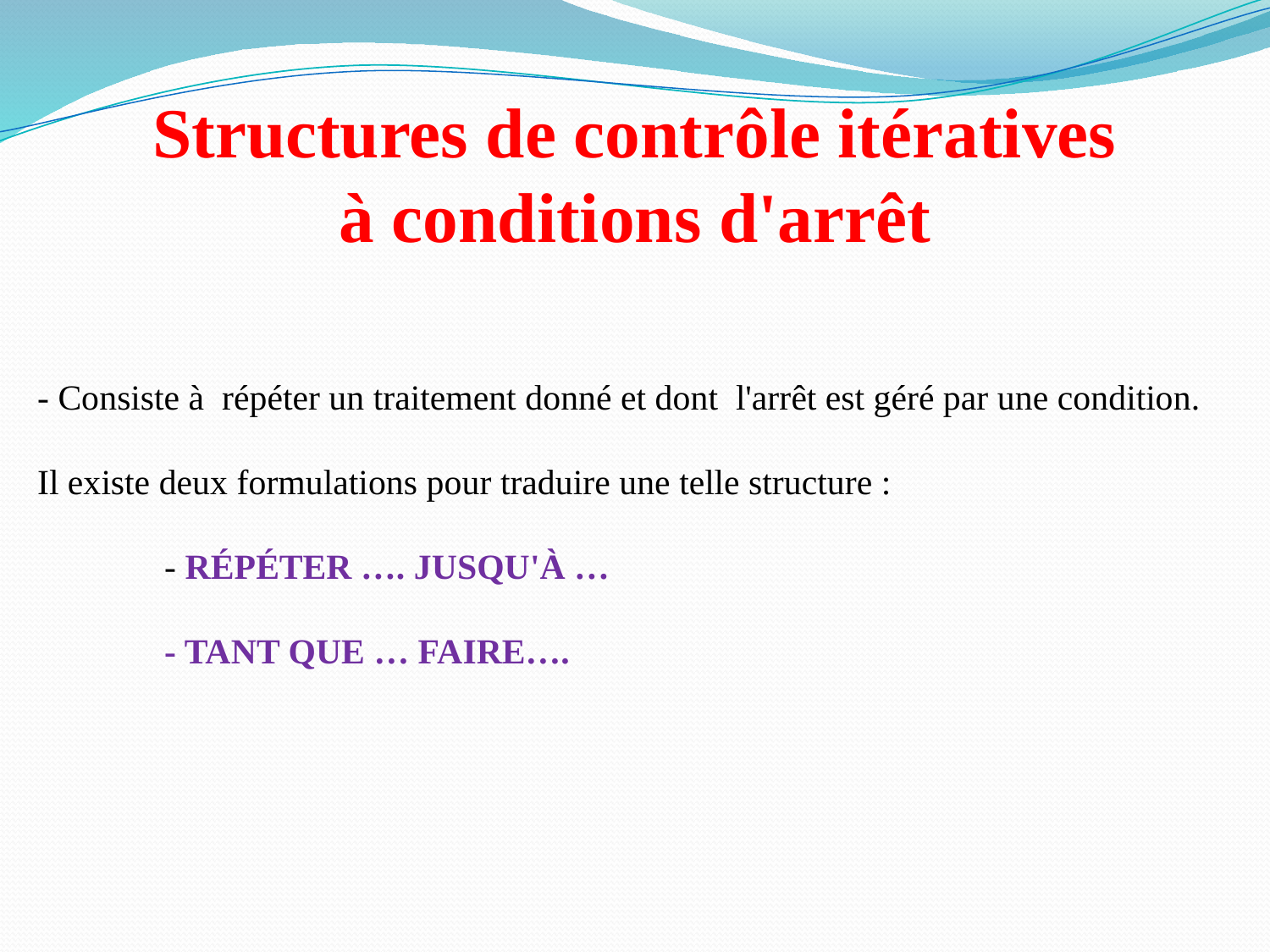

# Structures de contrôle itératives à conditions d'arrêt
- Consiste à  répéter un traitement donné et dont  l'arrêt est géré par une condition.
Il existe deux formulations pour traduire une telle structure :
	- RÉPÉTER …. JUSQU'À …
	- TANT QUE … FAIRE….